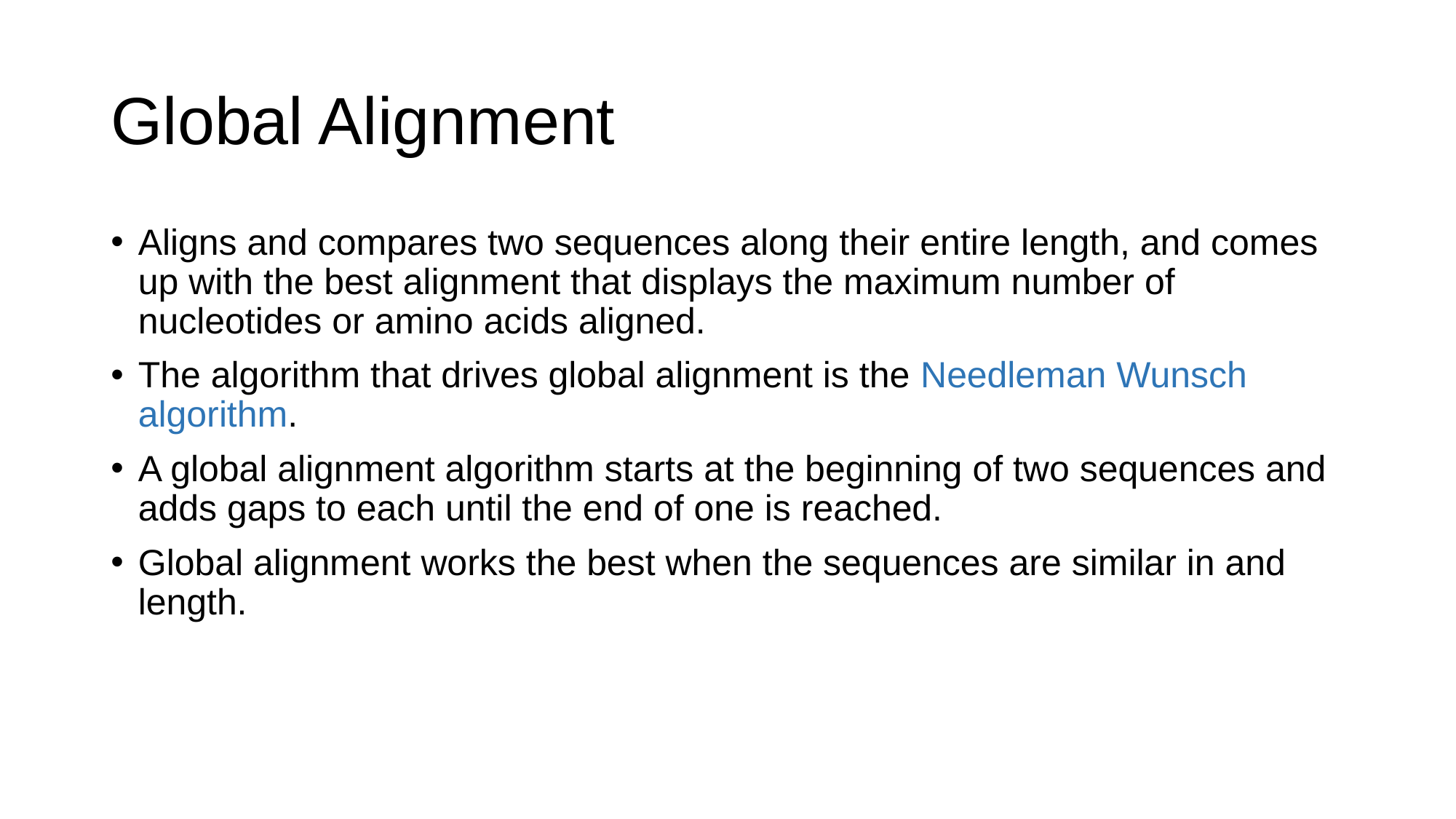

# Global Alignment
Aligns and compares two sequences along their entire length, and comes up with the best alignment that displays the maximum number of nucleotides or amino acids aligned.
The algorithm that drives global alignment is the Needleman Wunsch algorithm.
A global alignment algorithm starts at the beginning of two sequences and adds gaps to each until the end of one is reached.
Global alignment works the best when the sequences are similar in and length.